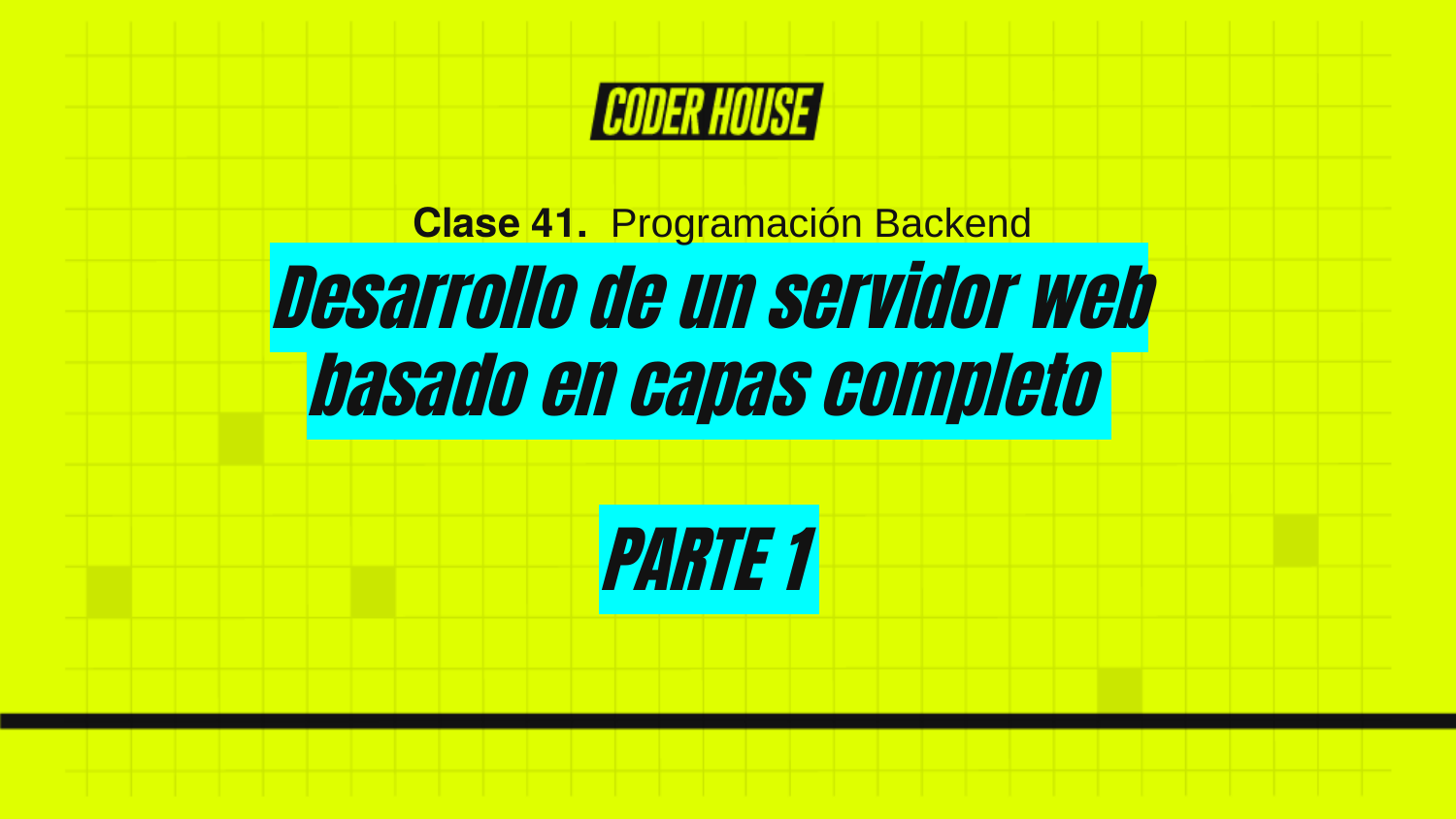

Clase 41.  Programación Backend
Desarrollo de un servidor web basado en capas completo

PARTE 1